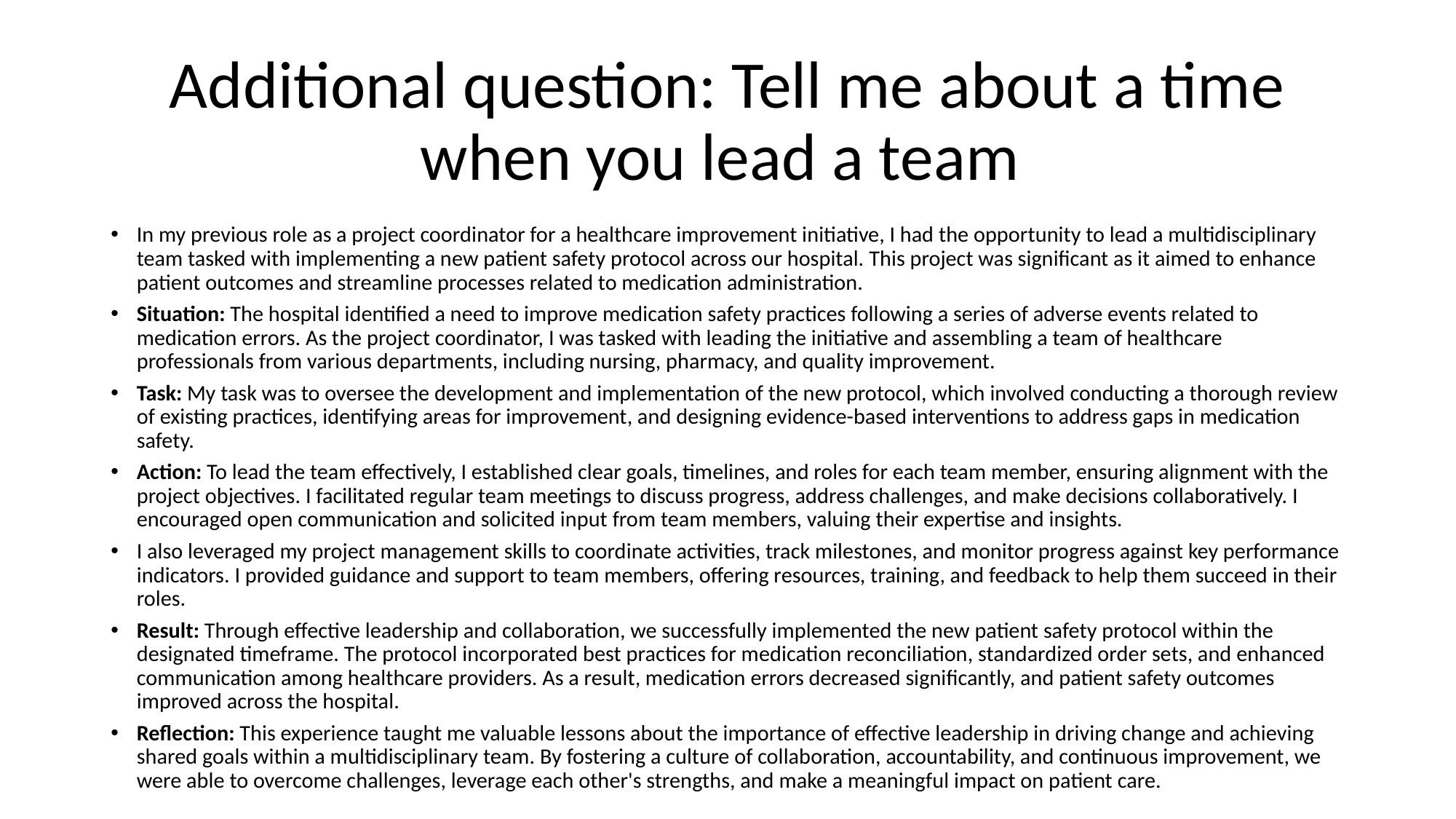

# Additional question: Tell me about a time when you lead a team
In my previous role as a project coordinator for a healthcare improvement initiative, I had the opportunity to lead a multidisciplinary team tasked with implementing a new patient safety protocol across our hospital. This project was significant as it aimed to enhance patient outcomes and streamline processes related to medication administration.
Situation: The hospital identified a need to improve medication safety practices following a series of adverse events related to medication errors. As the project coordinator, I was tasked with leading the initiative and assembling a team of healthcare professionals from various departments, including nursing, pharmacy, and quality improvement.
Task: My task was to oversee the development and implementation of the new protocol, which involved conducting a thorough review of existing practices, identifying areas for improvement, and designing evidence-based interventions to address gaps in medication safety.
Action: To lead the team effectively, I established clear goals, timelines, and roles for each team member, ensuring alignment with the project objectives. I facilitated regular team meetings to discuss progress, address challenges, and make decisions collaboratively. I encouraged open communication and solicited input from team members, valuing their expertise and insights.
I also leveraged my project management skills to coordinate activities, track milestones, and monitor progress against key performance indicators. I provided guidance and support to team members, offering resources, training, and feedback to help them succeed in their roles.
Result: Through effective leadership and collaboration, we successfully implemented the new patient safety protocol within the designated timeframe. The protocol incorporated best practices for medication reconciliation, standardized order sets, and enhanced communication among healthcare providers. As a result, medication errors decreased significantly, and patient safety outcomes improved across the hospital.
Reflection: This experience taught me valuable lessons about the importance of effective leadership in driving change and achieving shared goals within a multidisciplinary team. By fostering a culture of collaboration, accountability, and continuous improvement, we were able to overcome challenges, leverage each other's strengths, and make a meaningful impact on patient care.